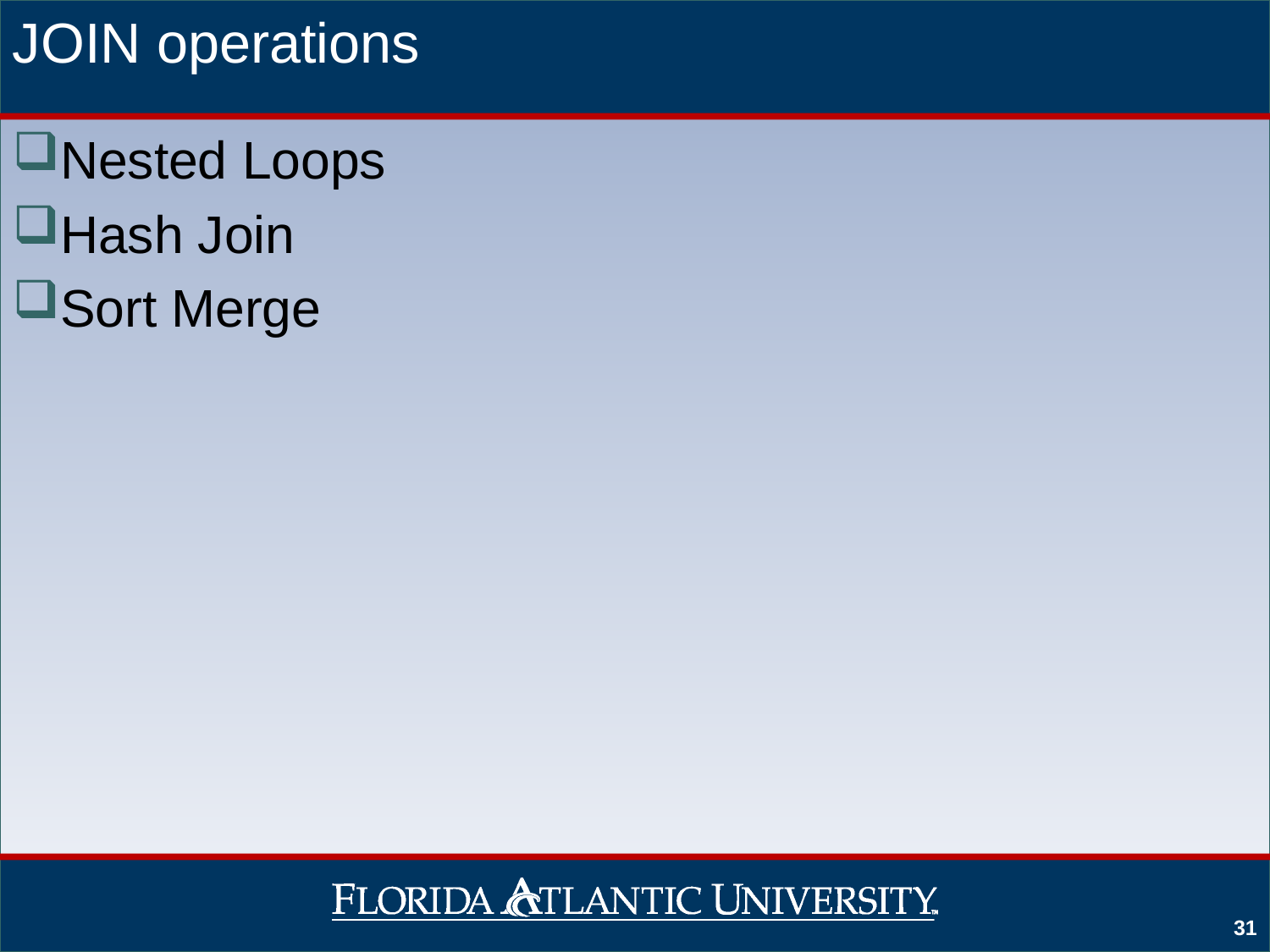

# JOIN operations
Nested Loops
Hash Join
Sort Merge
31